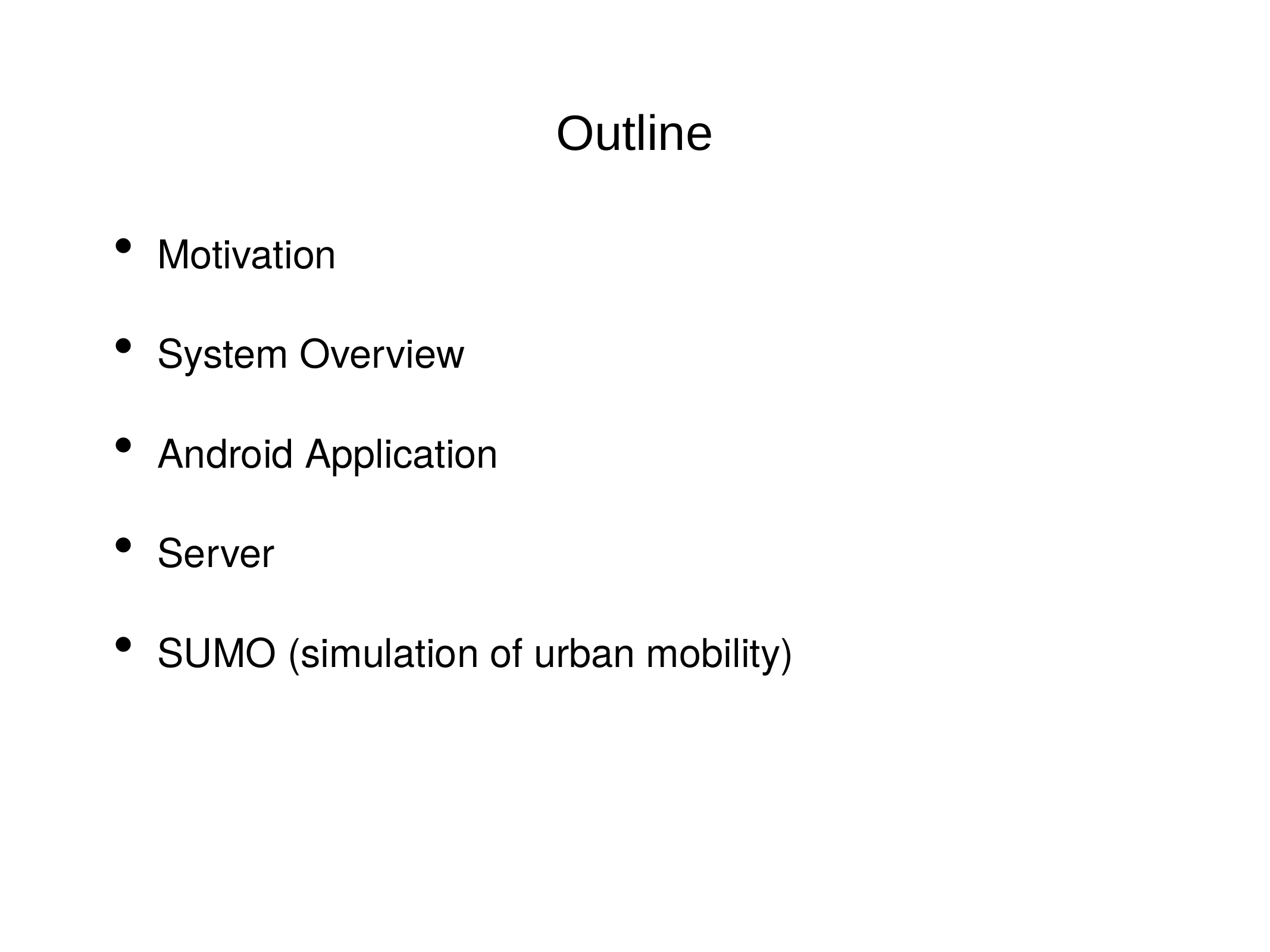

# Outline
Motivation
System Overview
Android Application
Server
SUMO (simulation of urban mobility)